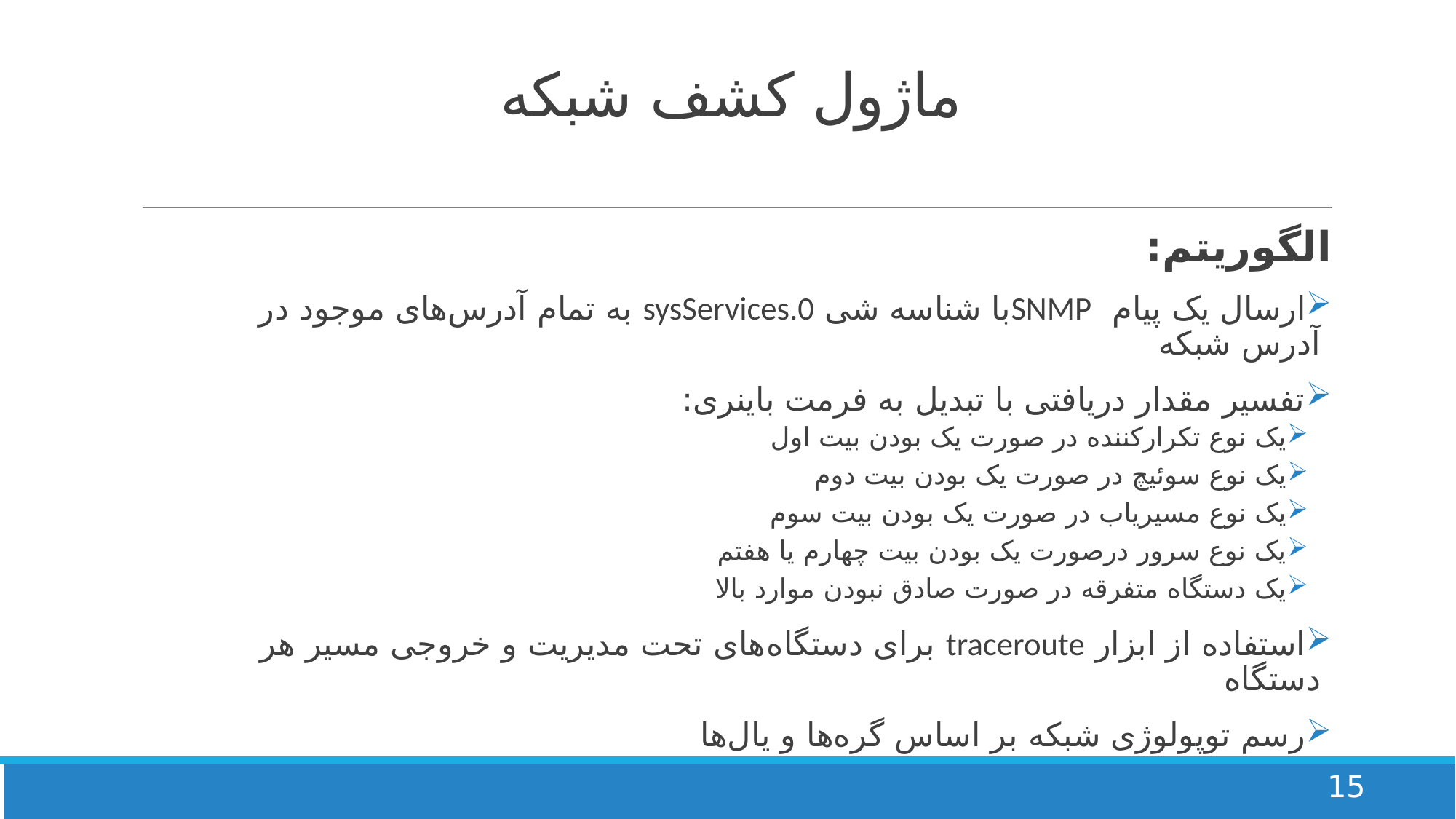

# ماژول کشف شبکه
الگوریتم:
ارسال یک پیام  SNMPبا شناسه شی sysServices.0 به تمام آدرس‌های موجود در آدرس شبکه
تفسیر مقدار دریافتی با تبدیل به فرمت باینری:
یک نوع تکرارکننده در صورت یک بودن بیت اول
یک نوع سوئیچ در صورت یک بودن بیت دوم
یک نوع مسیریاب در صورت یک بودن بیت سوم
یک نوع سرور درصورت یک بودن بیت چهارم یا هفتم
یک دستگاه متفرقه در صورت صادق نبودن موارد بالا
استفاده از ابزار traceroute برای دستگاه‌های تحت مدیریت و خروجی مسیر هر دستگاه
رسم توپولوژی شبکه بر اساس گره‌ها و یال‌ها
15